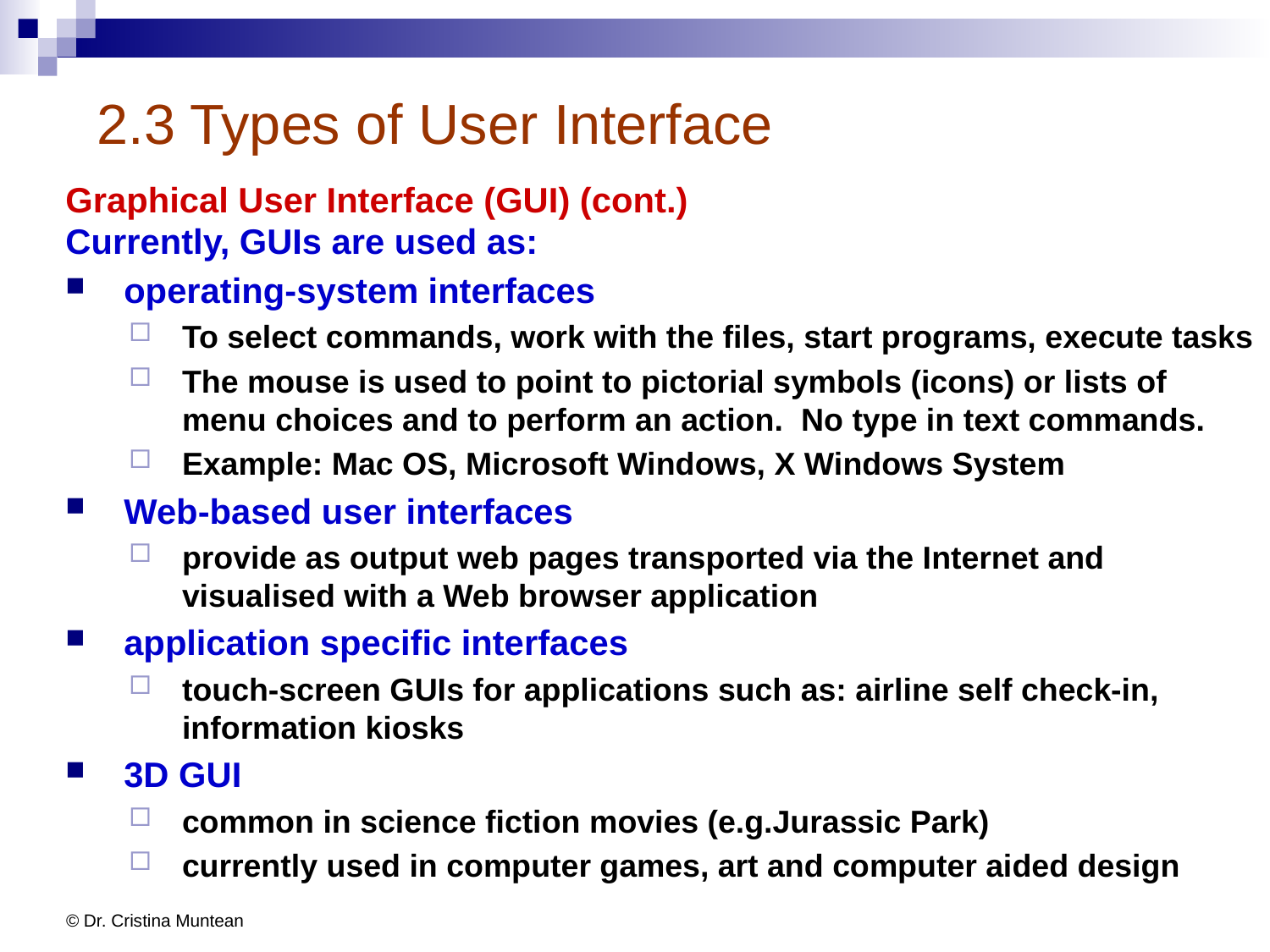

# 2.3 Types of User Interface
Graphical User Interface (GUI) (cont.)
Currently, GUIs are used as:
operating-system interfaces
To select commands, work with the files, start programs, execute tasks
The mouse is used to point to pictorial symbols (icons) or lists of menu choices and to perform an action.  No type in text commands.
Example: Mac OS, Microsoft Windows, X Windows System
Web-based user interfaces
provide as output web pages transported via the Internet and visualised with a Web browser application
application specific interfaces
touch-screen GUIs for applications such as: airline self check-in, information kiosks
3D GUI
common in science fiction movies (e.g.Jurassic Park)
currently used in computer games, art and computer aided design